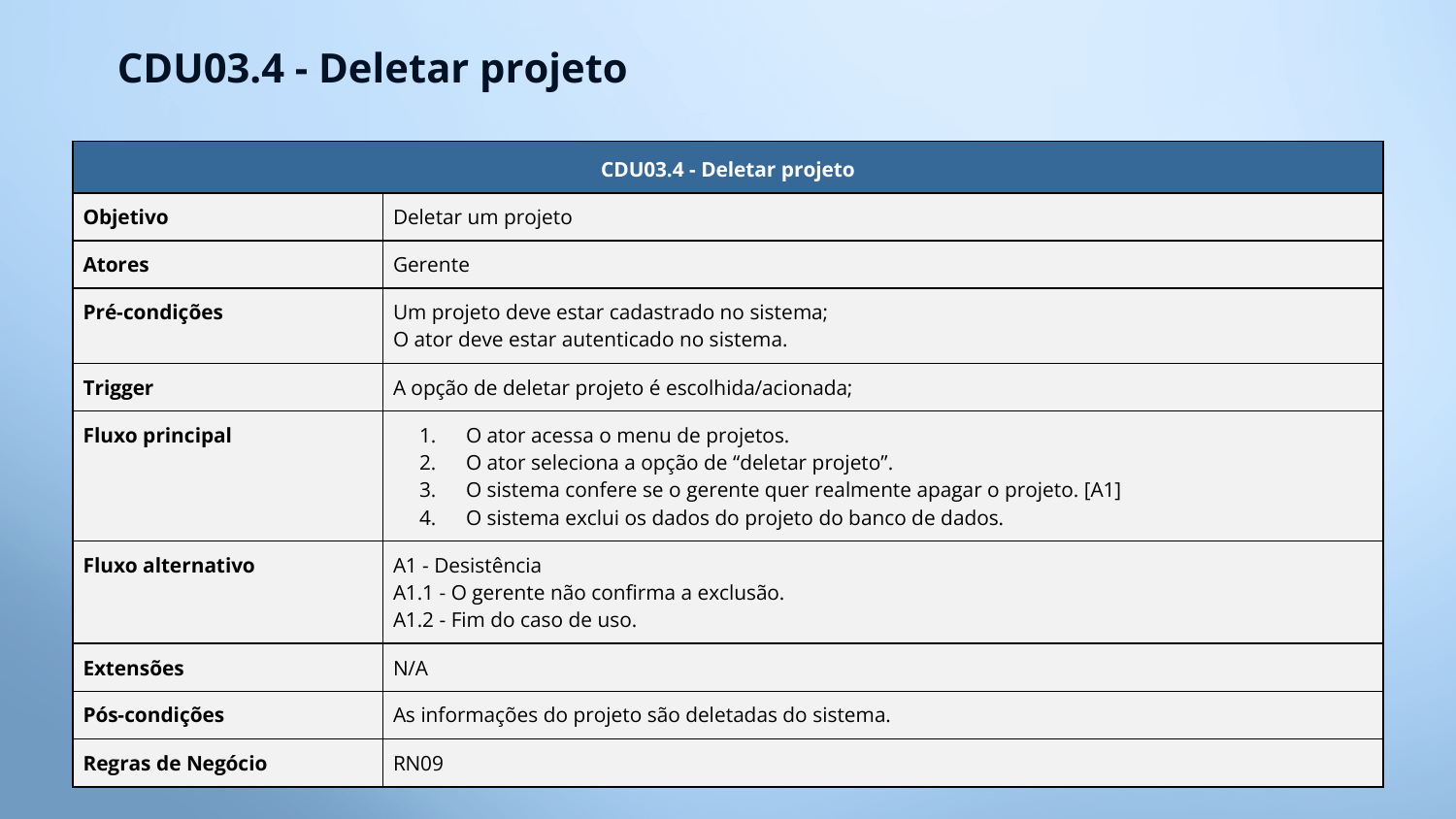

CDU03.4 - Deletar projeto
| CDU03.4 - Deletar projeto |  |
| --- | --- |
| Objetivo | Deletar um projeto |
| Atores | Gerente |
| Pré-condições | Um projeto deve estar cadastrado no sistema; O ator deve estar autenticado no sistema. |
| Trigger | A opção de deletar projeto é escolhida/acionada; |
| Fluxo principal | O ator acessa o menu de projetos. O ator seleciona a opção de “deletar projeto”. O sistema confere se o gerente quer realmente apagar o projeto. [A1] O sistema exclui os dados do projeto do banco de dados. |
| Fluxo alternativo | A1 - Desistência A1.1 - O gerente não confirma a exclusão. A1.2 - Fim do caso de uso. |
| Extensões | N/A |
| Pós-condições | As informações do projeto são deletadas do sistema. |
| Regras de Negócio | RN09 |